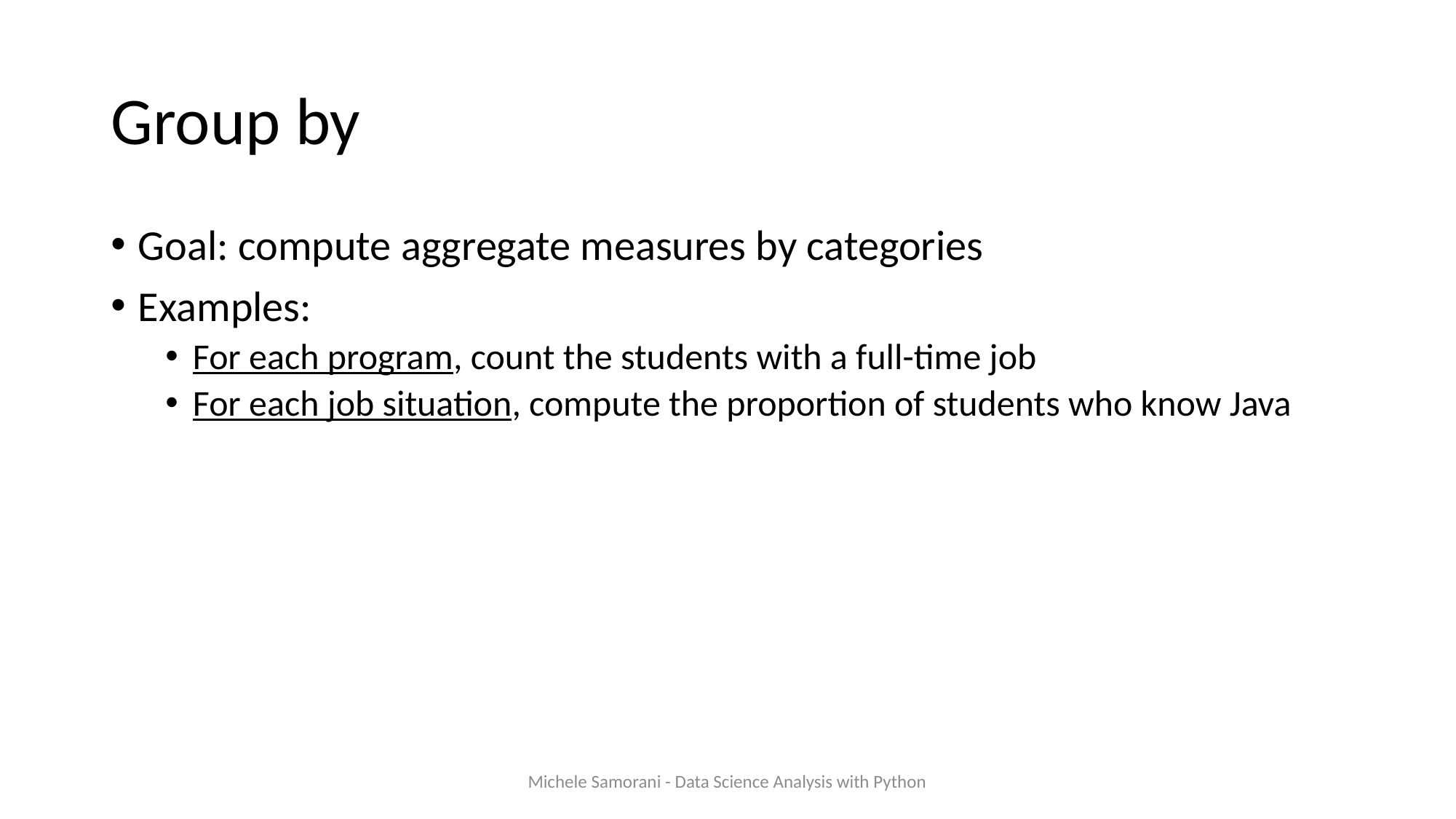

# Group by
Goal: compute aggregate measures by categories
Examples:
For each program, count the students with a full-time job
For each job situation, compute the proportion of students who know Java

Michele Samorani - Data Science Analysis with Python